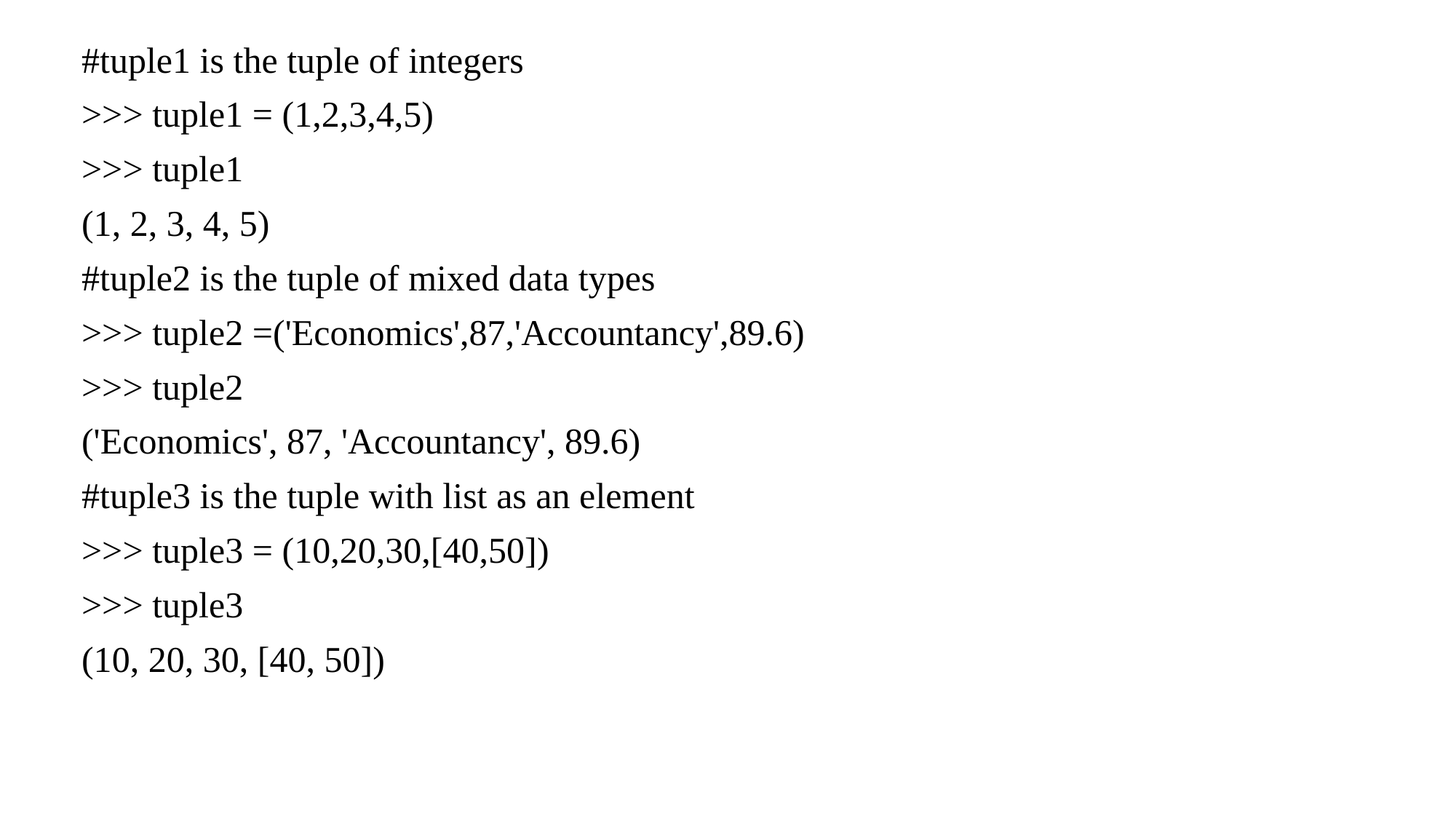

#tuple1 is the tuple of integers
>>> tuple1 = (1,2,3,4,5)
>>> tuple1
(1, 2, 3, 4, 5)
#tuple2 is the tuple of mixed data types
>>> tuple2 =('Economics',87,'Accountancy',89.6)
>>> tuple2
('Economics', 87, 'Accountancy', 89.6)
#tuple3 is the tuple with list as an element
>>> tuple3 = (10,20,30,[40,50])
>>> tuple3
(10, 20, 30, [40, 50])